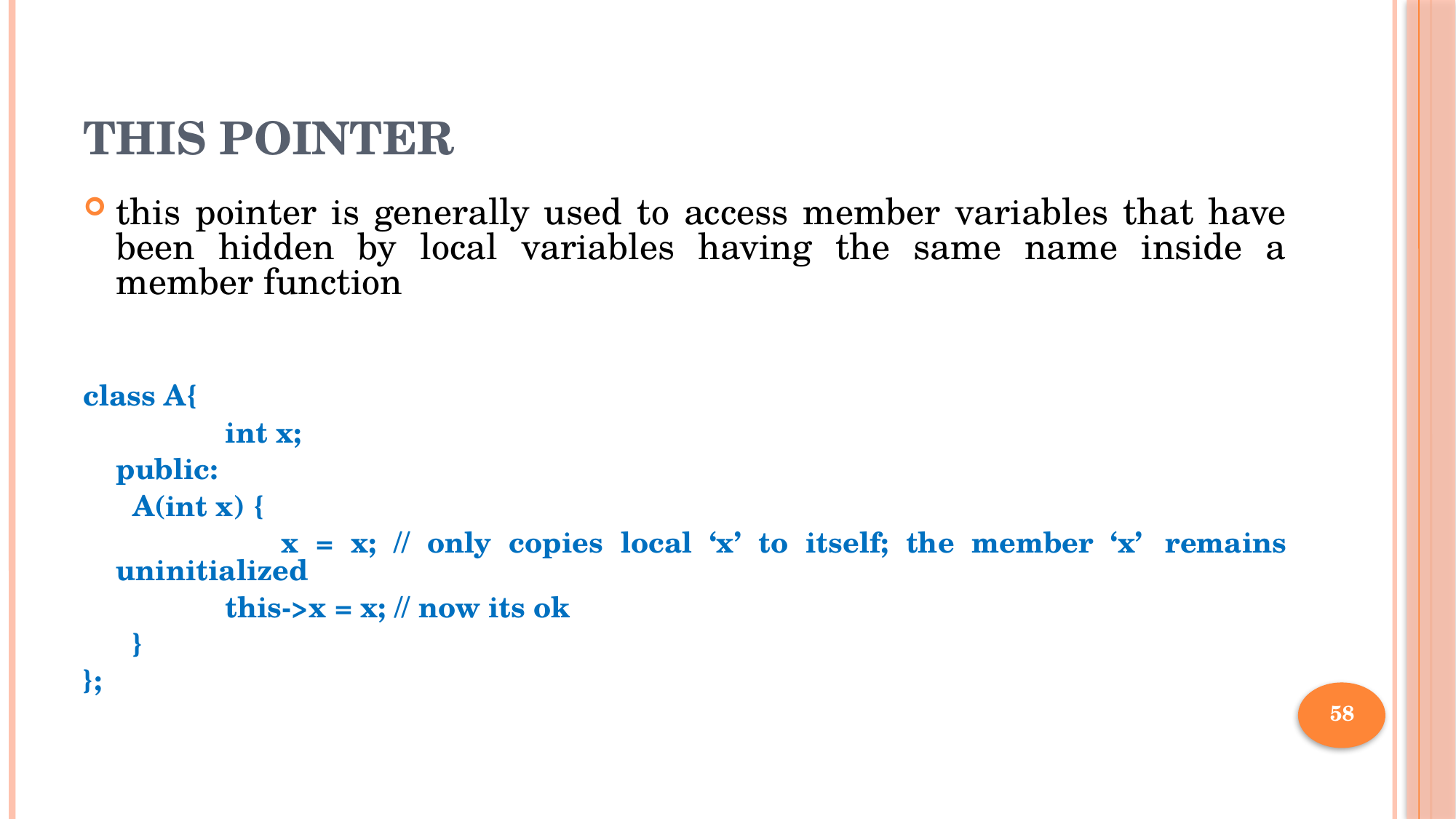

# this Pointer
this pointer is generally used to access member variables that have been hidden by local variables having the same name inside a member function

class A{
   		int x;
	public:
   	  A(int x) {
      	x = x; // only copies local ‘x’ to itself; the member ‘x’ 	remains uninitialized
      	this->x = x; // now its ok
   	  }
};

58